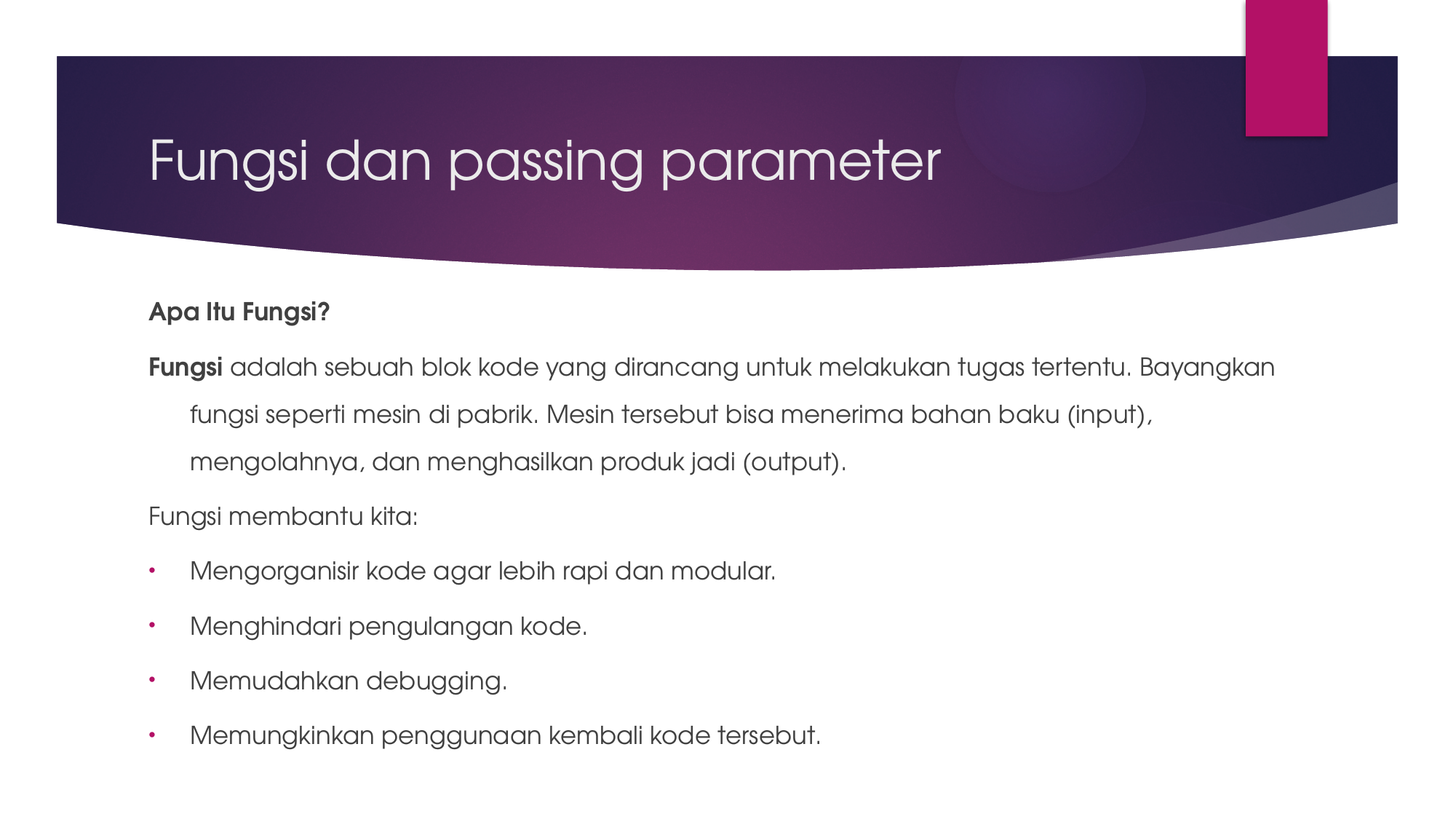

# Fungsi dan passing parameter
Apa Itu Fungsi?
Fungsi adalah sebuah blok kode yang dirancang untuk melakukan tugas tertentu. Bayangkan fungsi seperti mesin di pabrik. Mesin tersebut bisa menerima bahan baku (input), mengolahnya, dan menghasilkan produk jadi (output).
Fungsi membantu kita:
Mengorganisir kode agar lebih rapi dan modular.
Menghindari pengulangan kode.
Memudahkan debugging.
Memungkinkan penggunaan kembali kode tersebut.